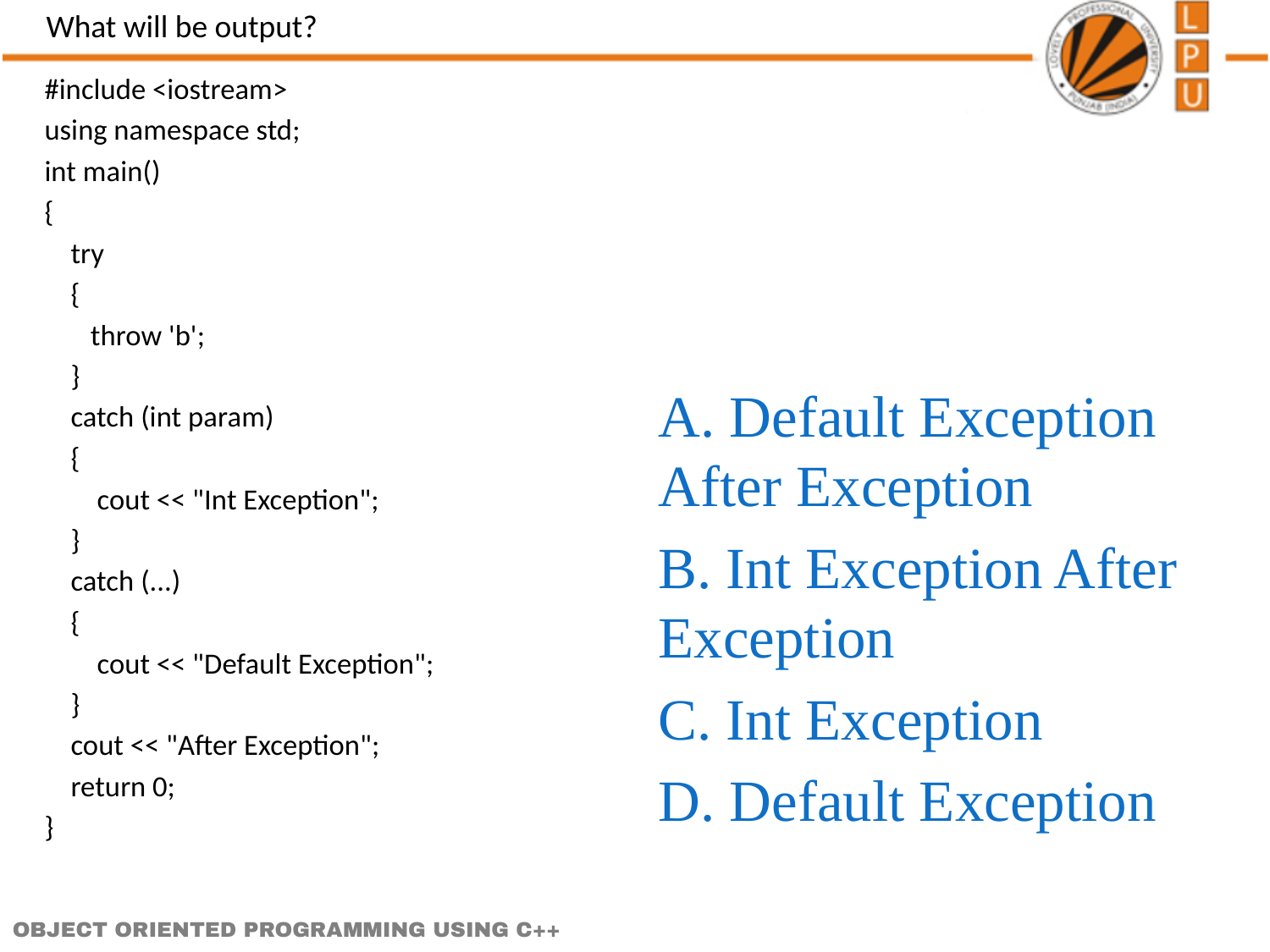

What will be output?
#include <iostream>
using namespace std;
int main()
{
    try
    {
       throw 'b';
    }
    catch (int param)
    {
        cout << "Int Exception";
    }
    catch (...)
    {
        cout << "Default Exception";
    }
    cout << "After Exception";
    return 0;
}

A. Default Exception After Exception
B. Int Exception After Exception
C. Int Exception
D. Default Exception